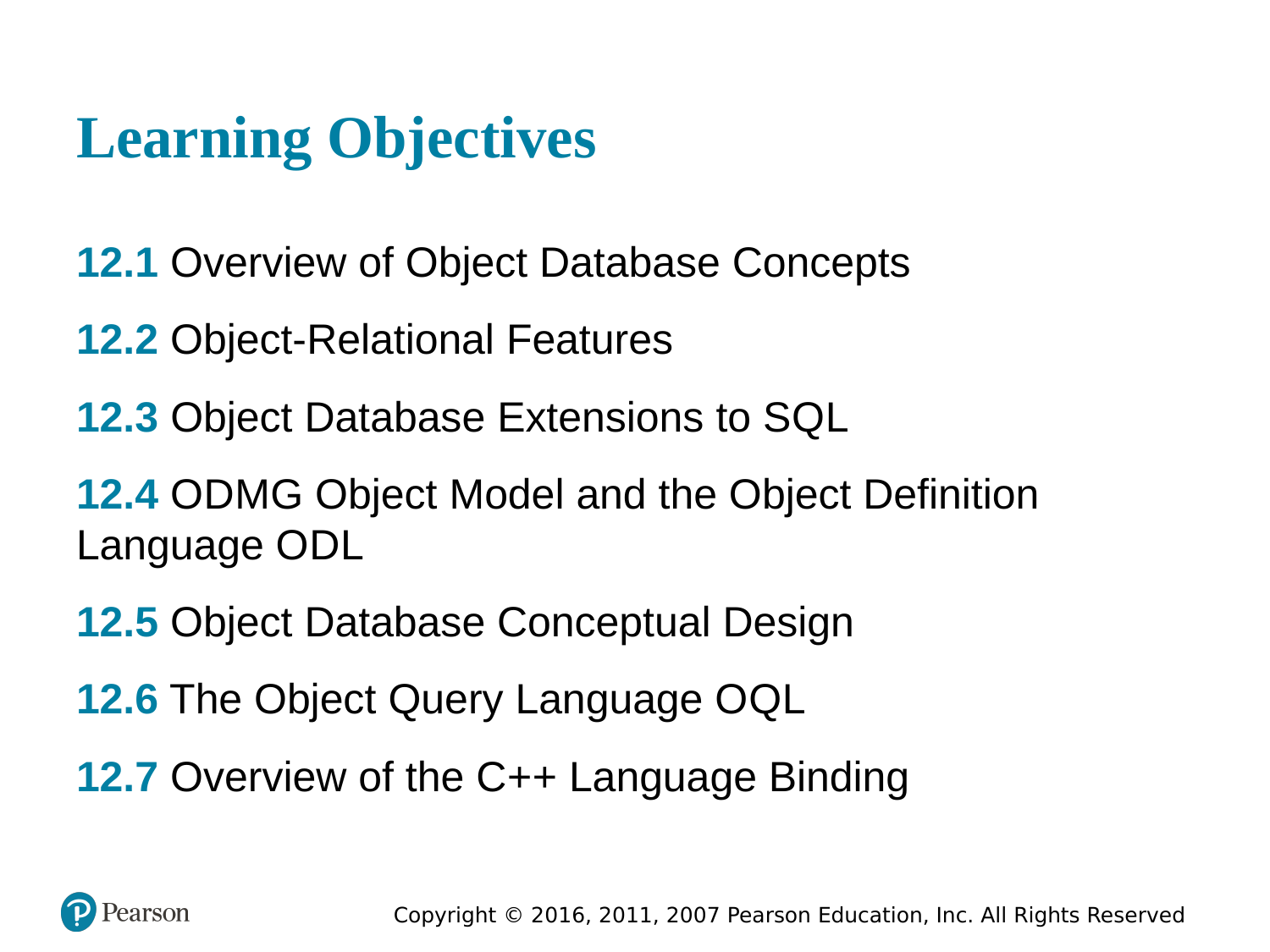

# Learning Objectives
12.1 Overview of Object Database Concepts
12.2 Object-Relational Features
12.3 Object Database Extensions to S Q L
12.4 O D M G Object Model and the Object Definition Language O D L
12.5 Object Database Conceptual Design
12.6 The Object Query Language O Q L
12.7 Overview of the C + + Language Binding